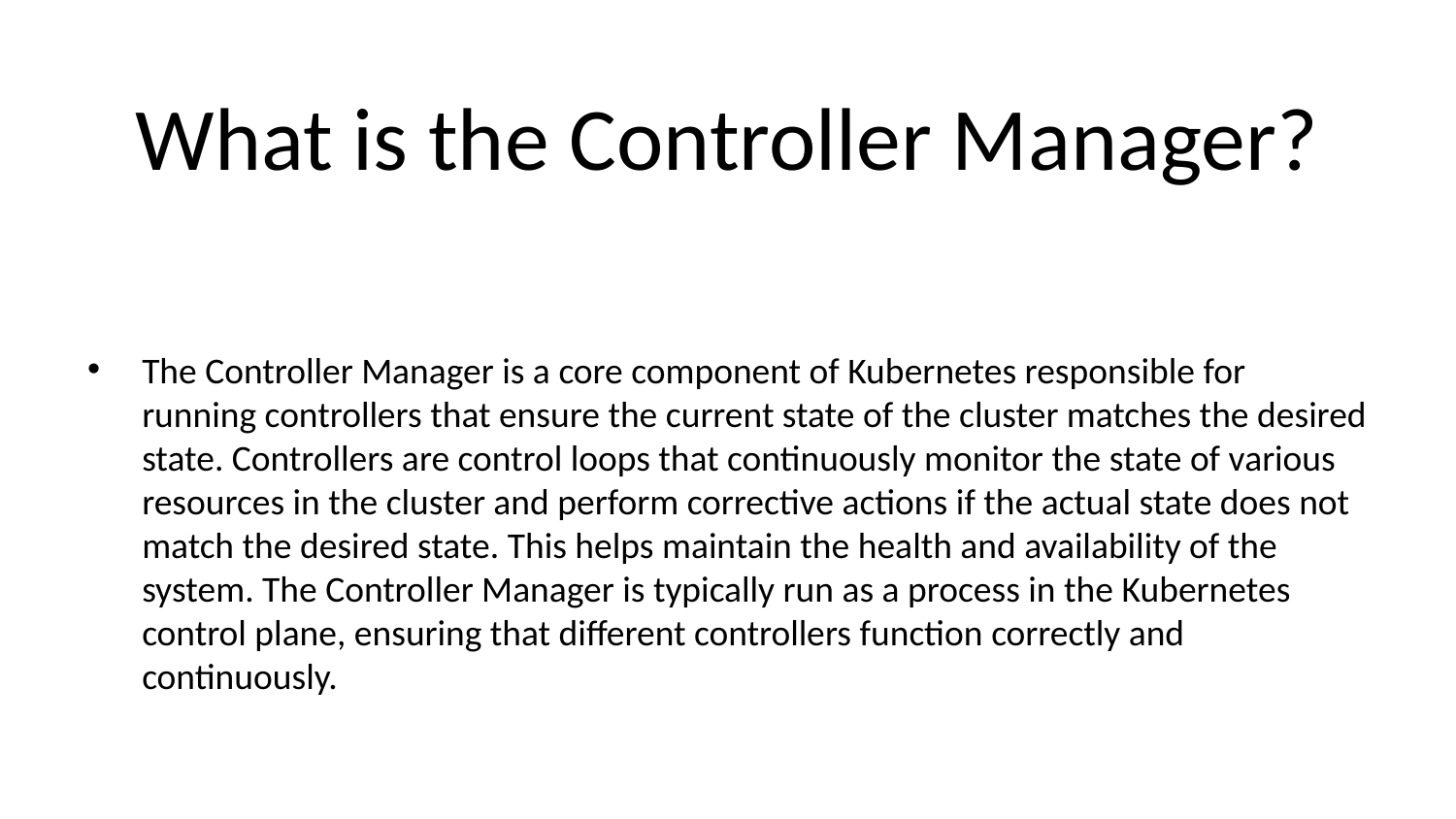

# What is the Controller Manager?

The Controller Manager is a core component of Kubernetes responsible for running controllers that ensure the current state of the cluster matches the desired state. Controllers are control loops that continuously monitor the state of various resources in the cluster and perform corrective actions if the actual state does not match the desired state. This helps maintain the health and availability of the system. The Controller Manager is typically run as a process in the Kubernetes control plane, ensuring that different controllers function correctly and continuously.